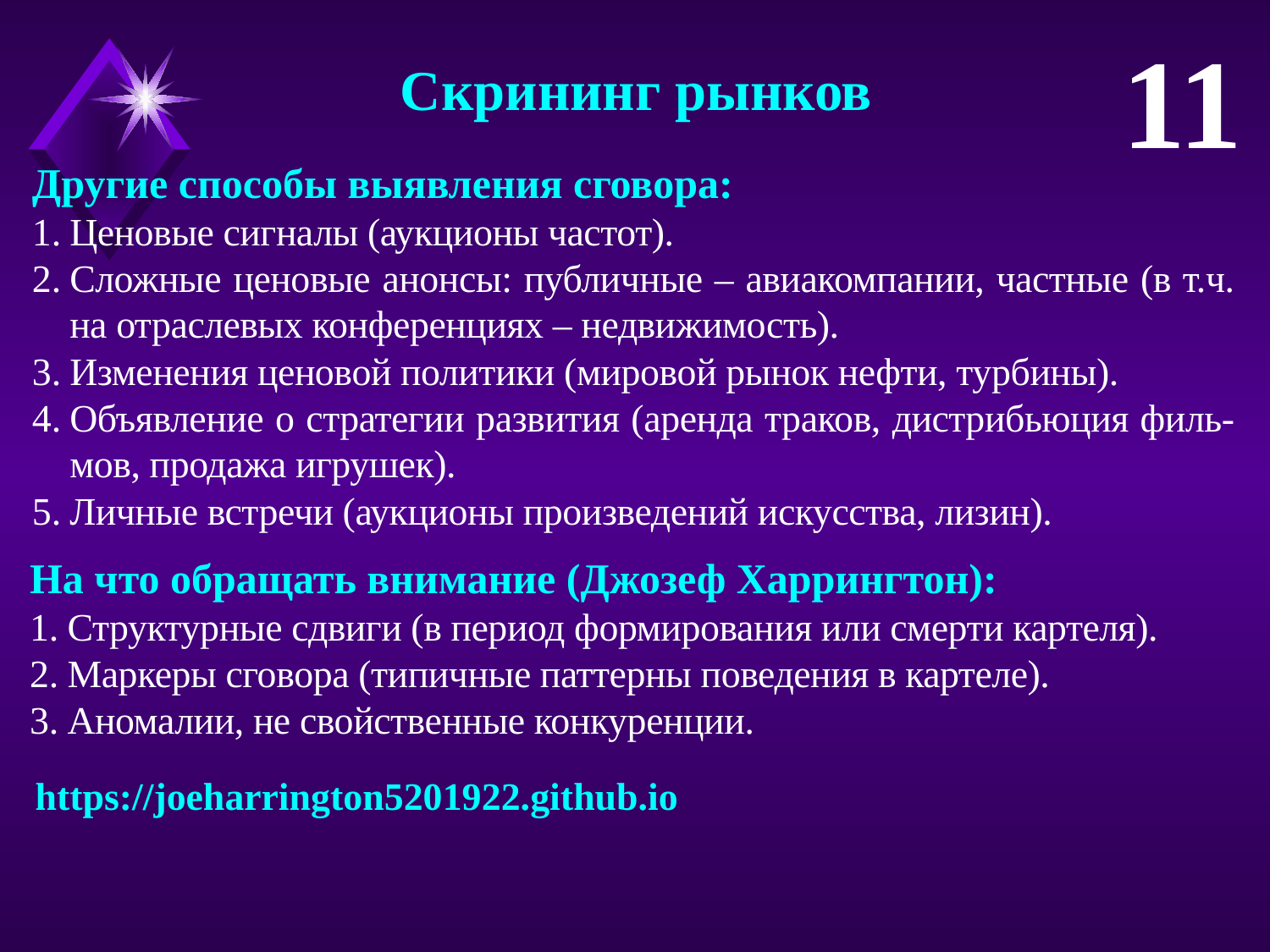

11
Скрининг рынков
Другие способы выявления сговора:
Ценовые сигналы (аукционы частот).
Сложные ценовые анонсы: публичные – авиакомпании, частные (в т.ч. на отраслевых конференциях – недвижимость).
Изменения ценовой политики (мировой рынок нефти, турбины).
Объявление о стратегии развития (аренда траков, дистрибьюция филь-мов, продажа игрушек).
Личные встречи (аукционы произведений искусства, лизин).
На что обращать внимание (Джозеф Харрингтон):
Структурные сдвиги (в период формирования или смерти картеля).
Маркеры сговора (типичные паттерны поведения в картеле).
Аномалии, не свойственные конкуренции.
https://joeharrington5201922.github.io